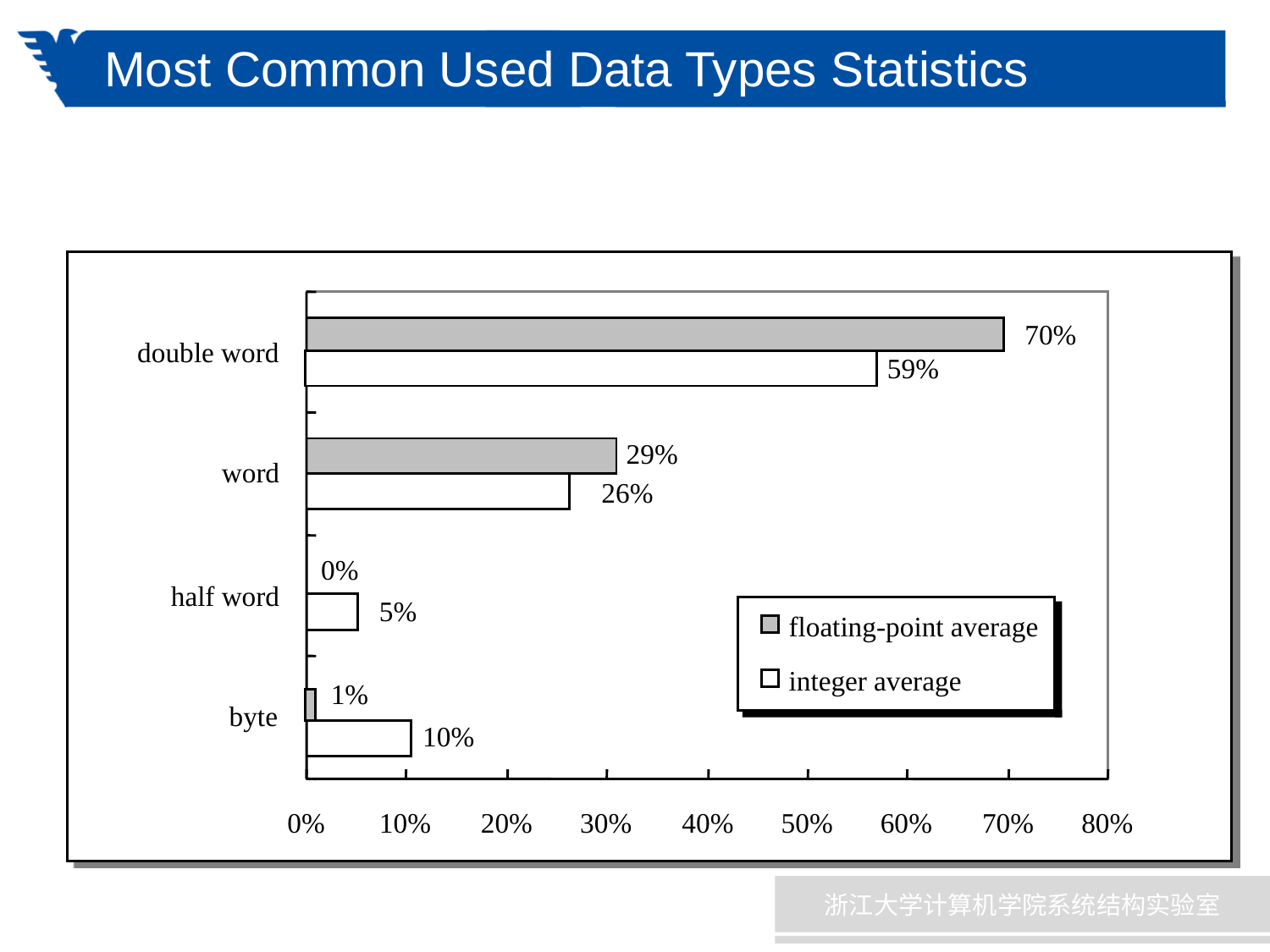

# Most Common Used Data Types Statistics

70%

double word

59%

29%

word

26%

0%
half word

5%

floating-point average

integer average

1%

byte

10%

0%
10%
20%
30%
40%
50%
60%
70%
80%